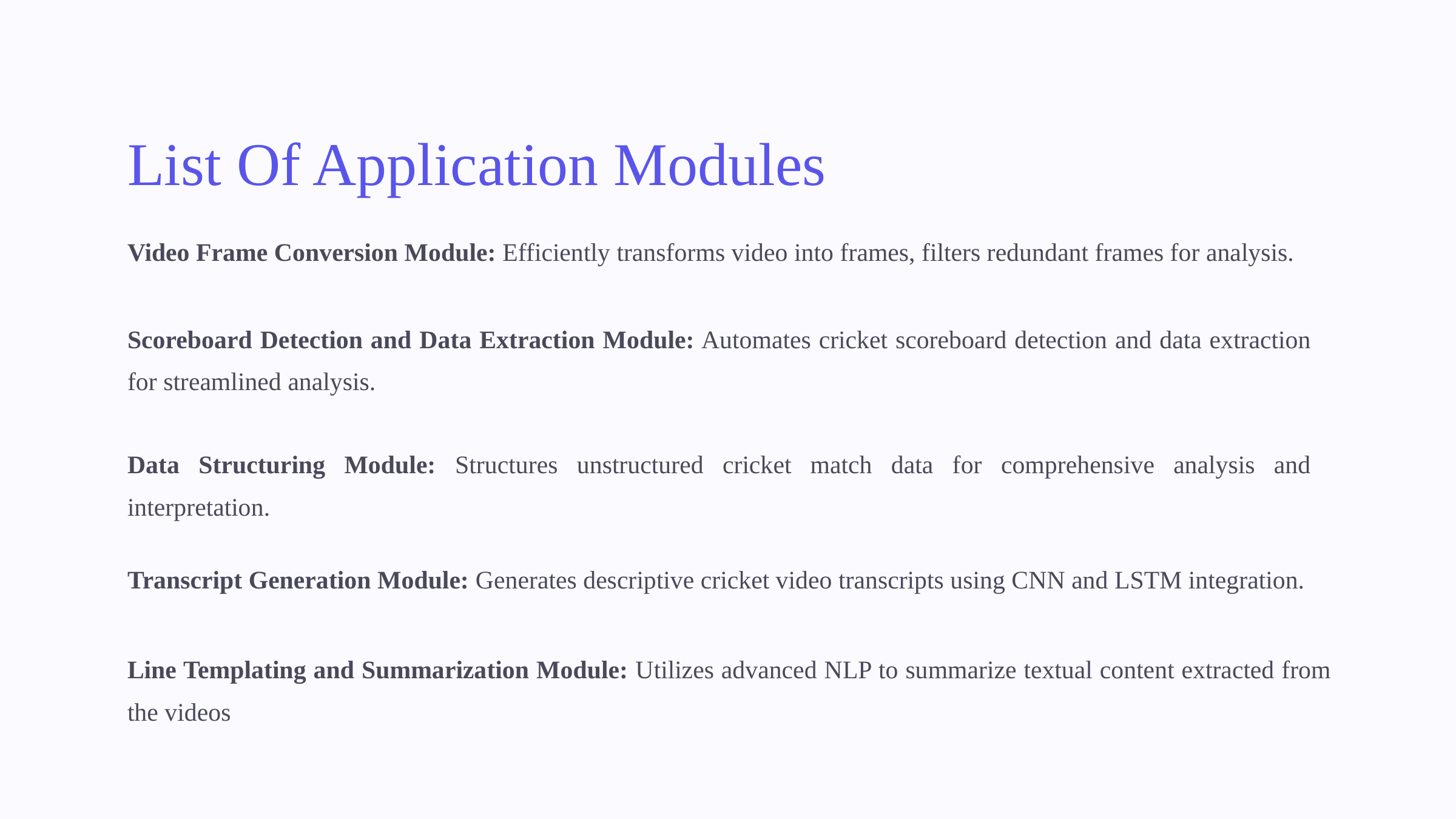

List Of Application Modules
Video Frame Conversion Module: Efficiently transforms video into frames, filters redundant frames for analysis.
Scoreboard Detection and Data Extraction Module: Automates cricket scoreboard detection and data extraction for streamlined analysis.
Data Structuring Module: Structures unstructured cricket match data for comprehensive analysis and interpretation.
Transcript Generation Module: Generates descriptive cricket video transcripts using CNN and LSTM integration.
Line Templating and Summarization Module: Utilizes advanced NLP to summarize textual content extracted from the videos